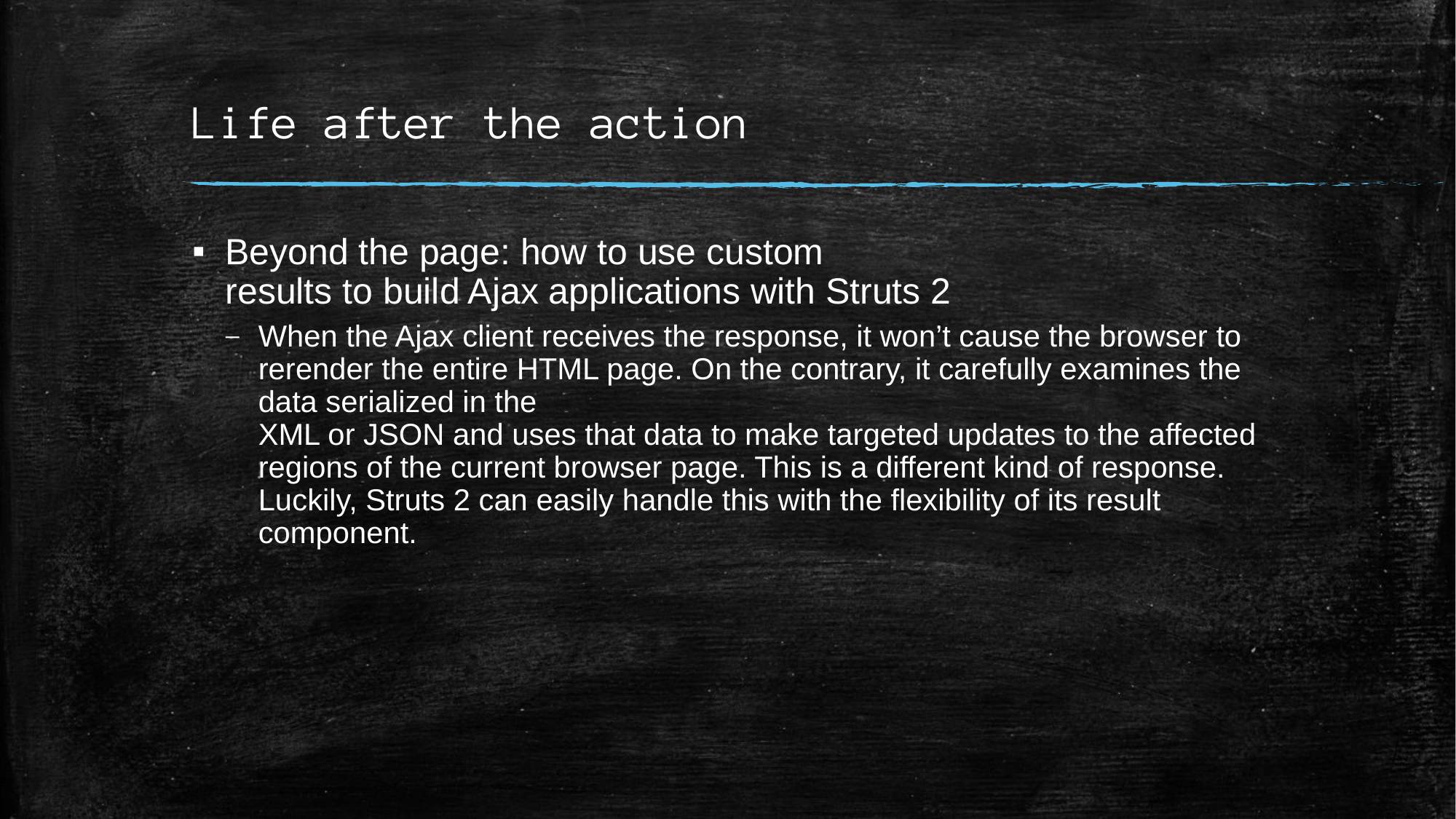

# Life after the action
Beyond the page: how to use custom
results to build Ajax applications with Struts 2
When the Ajax client receives the response, it won’t cause the browser to rerender the entire HTML page. On the contrary, it carefully examines the data serialized in the
XML or JSON and uses that data to make targeted updates to the affected regions of the current browser page. This is a different kind of response. Luckily, Struts 2 can easily handle this with the flexibility of its result component.